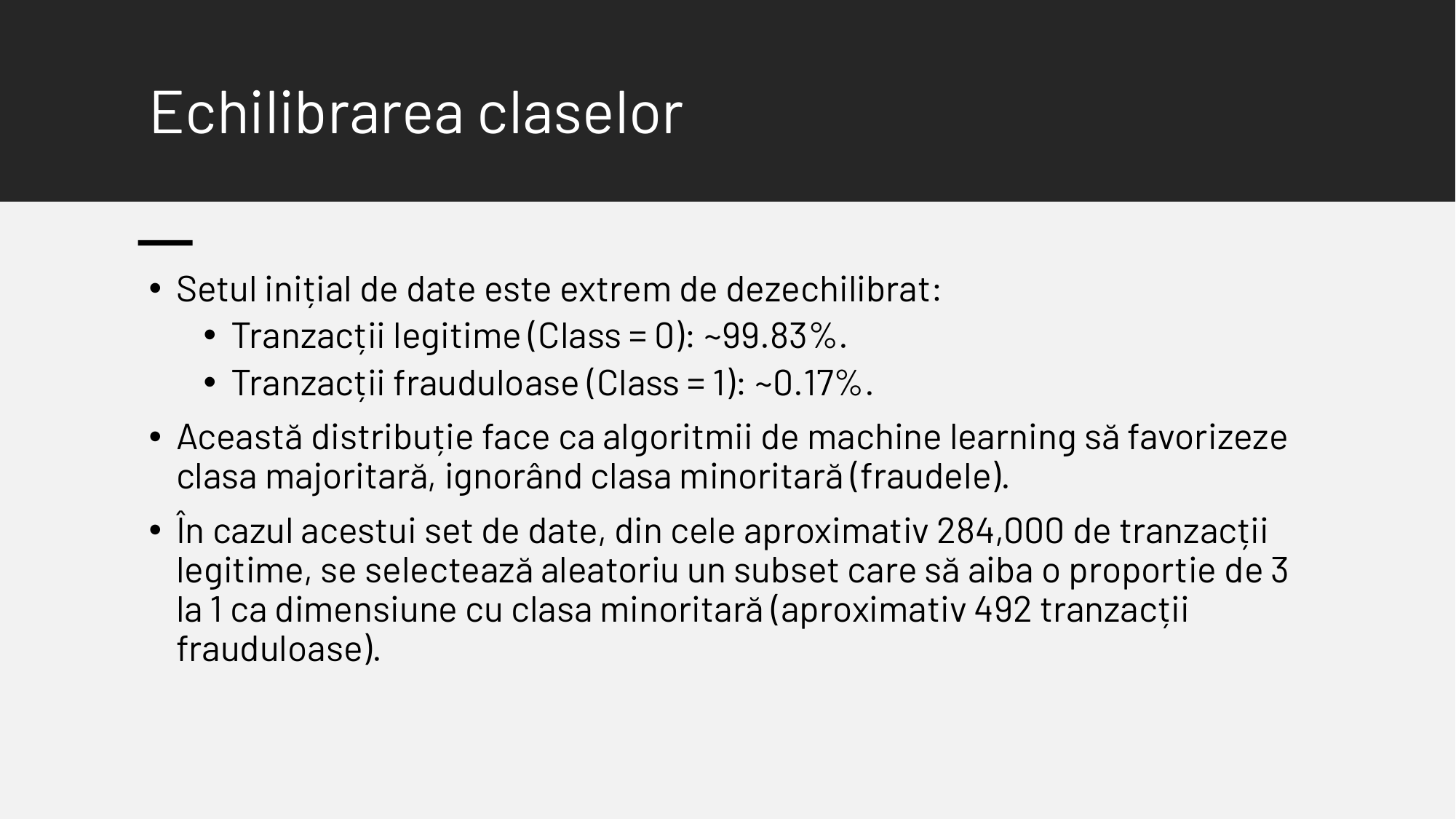

# Echilibrarea claselor

Setul inițial de date este extrem de dezechilibrat:
Tranzacții legitime (Class = 0): ~99.83%.
Tranzacții frauduloase (Class = 1): ~0.17%.
Această distribuție face ca algoritmii de machine learning să favorizeze clasa majoritară, ignorând clasa minoritară (fraudele).
În cazul acestui set de date, din cele aproximativ 284,000 de tranzacții legitime, se selectează aleatoriu un subset care să aiba o proportie de 3 la 1 ca dimensiune cu clasa minoritară (aproximativ 492 tranzacții frauduloase).